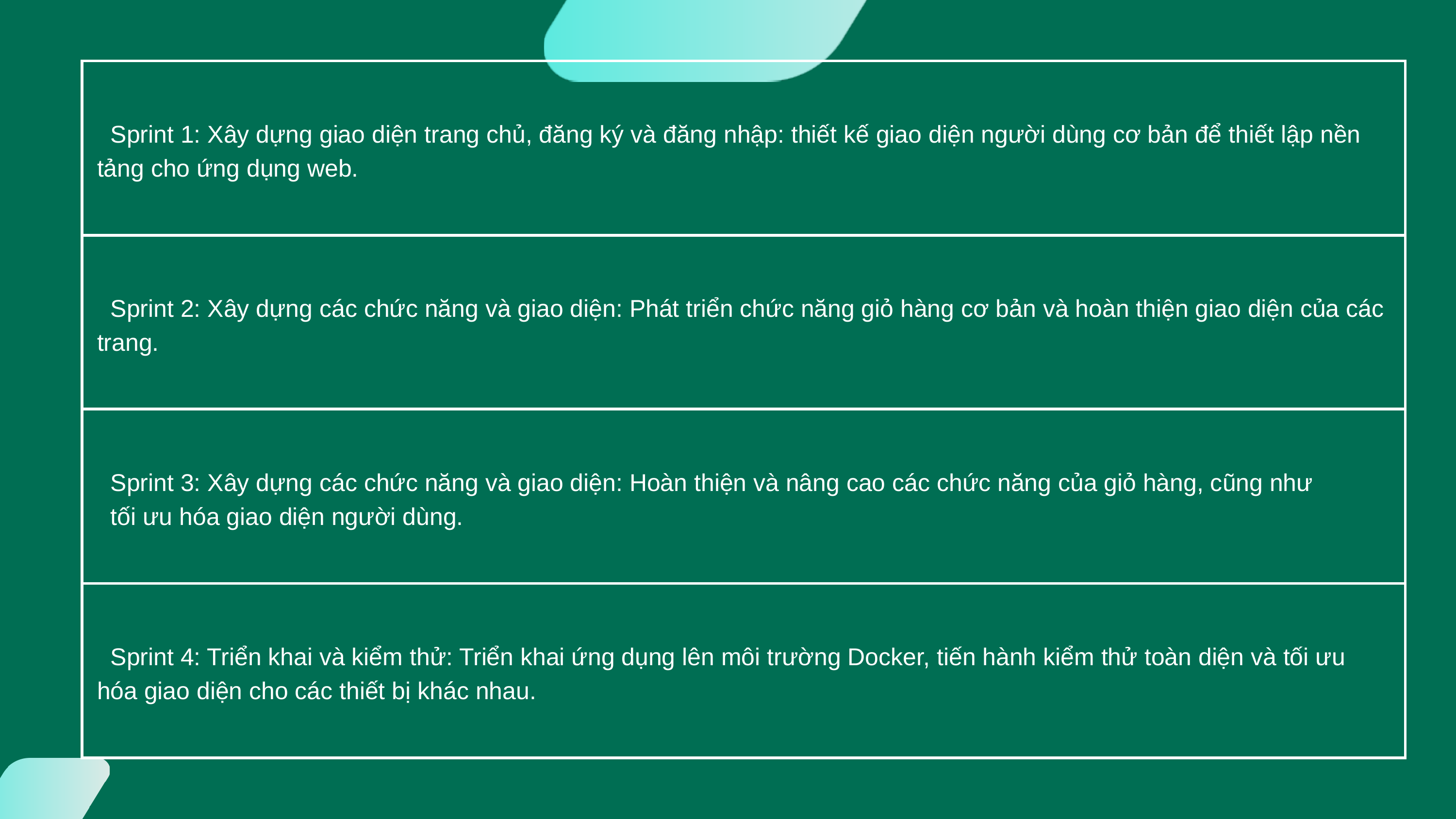

| Sprint 1: Xây dựng giao diện trang chủ, đăng ký và đăng nhập: thiết kế giao diện người dùng cơ bản để thiết lập nền tảng cho ứng dụng web. |
| --- |
| Sprint 2: Xây dựng các chức năng và giao diện: Phát triển chức năng giỏ hàng cơ bản và hoàn thiện giao diện của các trang. |
| Sprint 3: Xây dựng các chức năng và giao diện: Hoàn thiện và nâng cao các chức năng của giỏ hàng, cũng như tối ưu hóa giao diện người dùng. |
| Sprint 4: Triển khai và kiểm thử: Triển khai ứng dụng lên môi trường Docker, tiến hành kiểm thử toàn diện và tối ưu hóa giao diện cho các thiết bị khác nhau. |